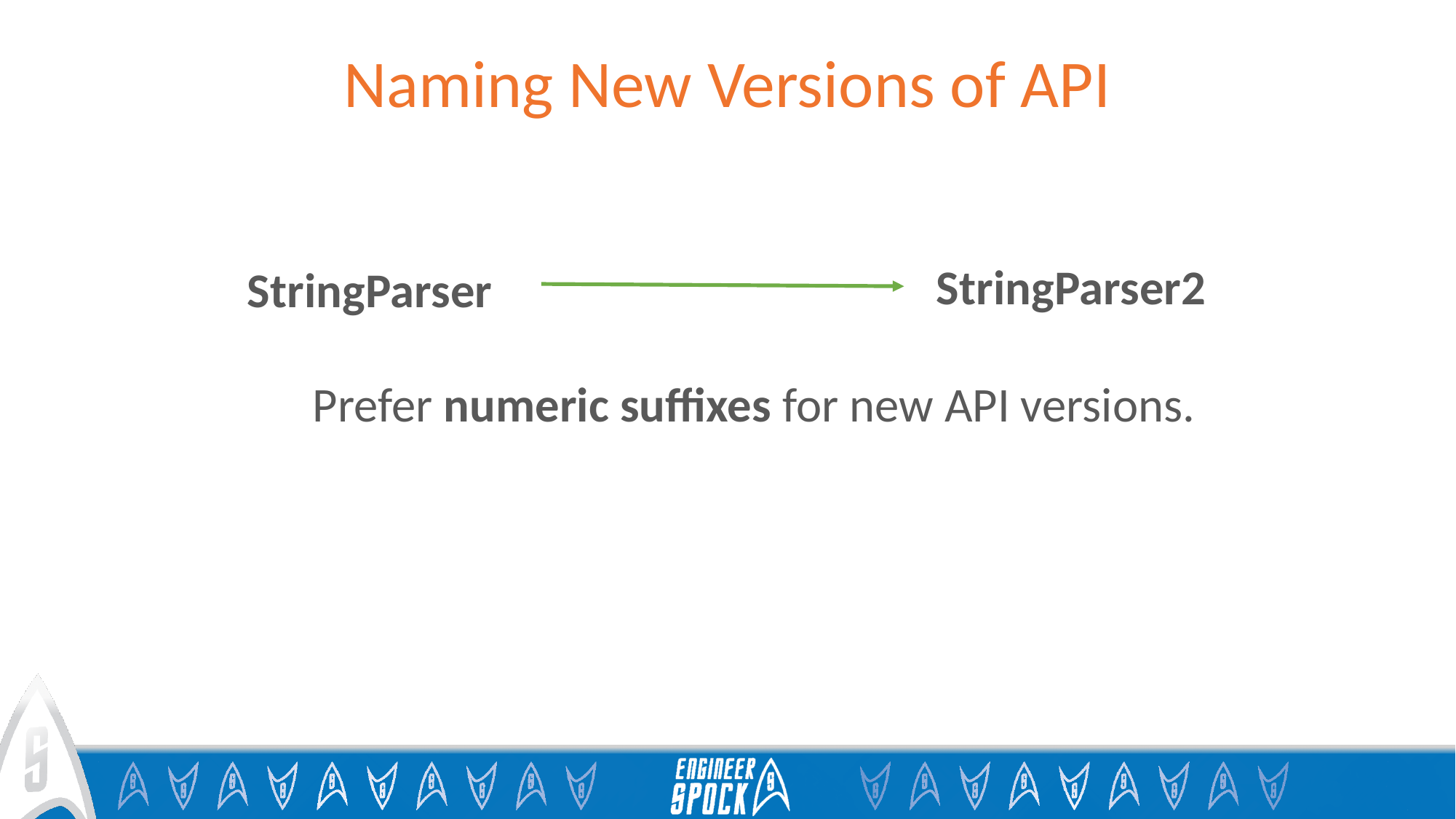

# Naming New Versions of API
StringParser
StringParser2
Prefer numeric suffixes for new API versions.